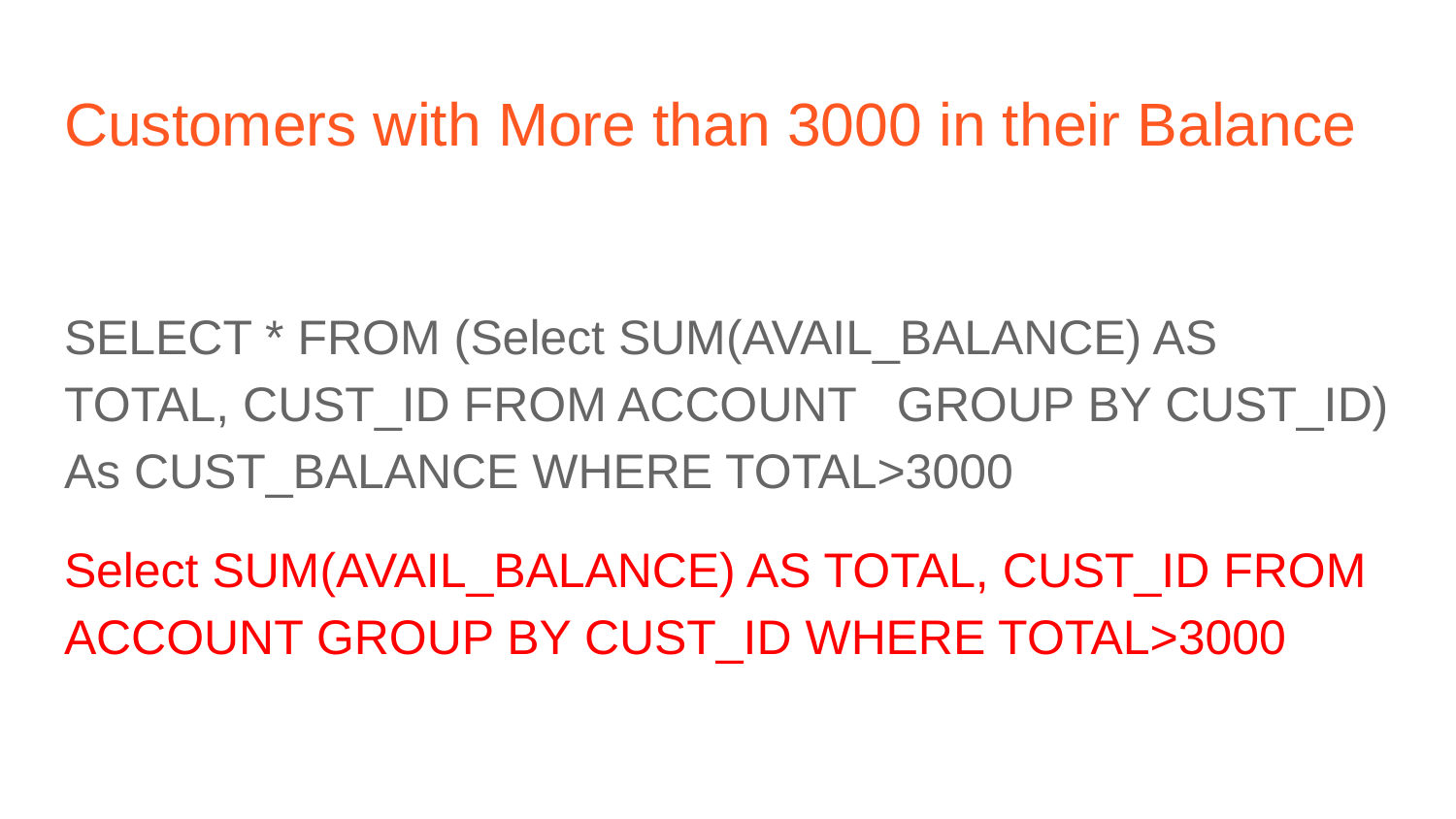

# Customers with More than 3000 in their Balance
SELECT * FROM (Select SUM(AVAIL_BALANCE) AS TOTAL, CUST_ID FROM ACCOUNT   GROUP BY CUST_ID) As CUST_BALANCE WHERE TOTAL>3000
Select SUM(AVAIL_BALANCE) AS TOTAL, CUST_ID FROM ACCOUNT GROUP BY CUST_ID WHERE TOTAL>3000